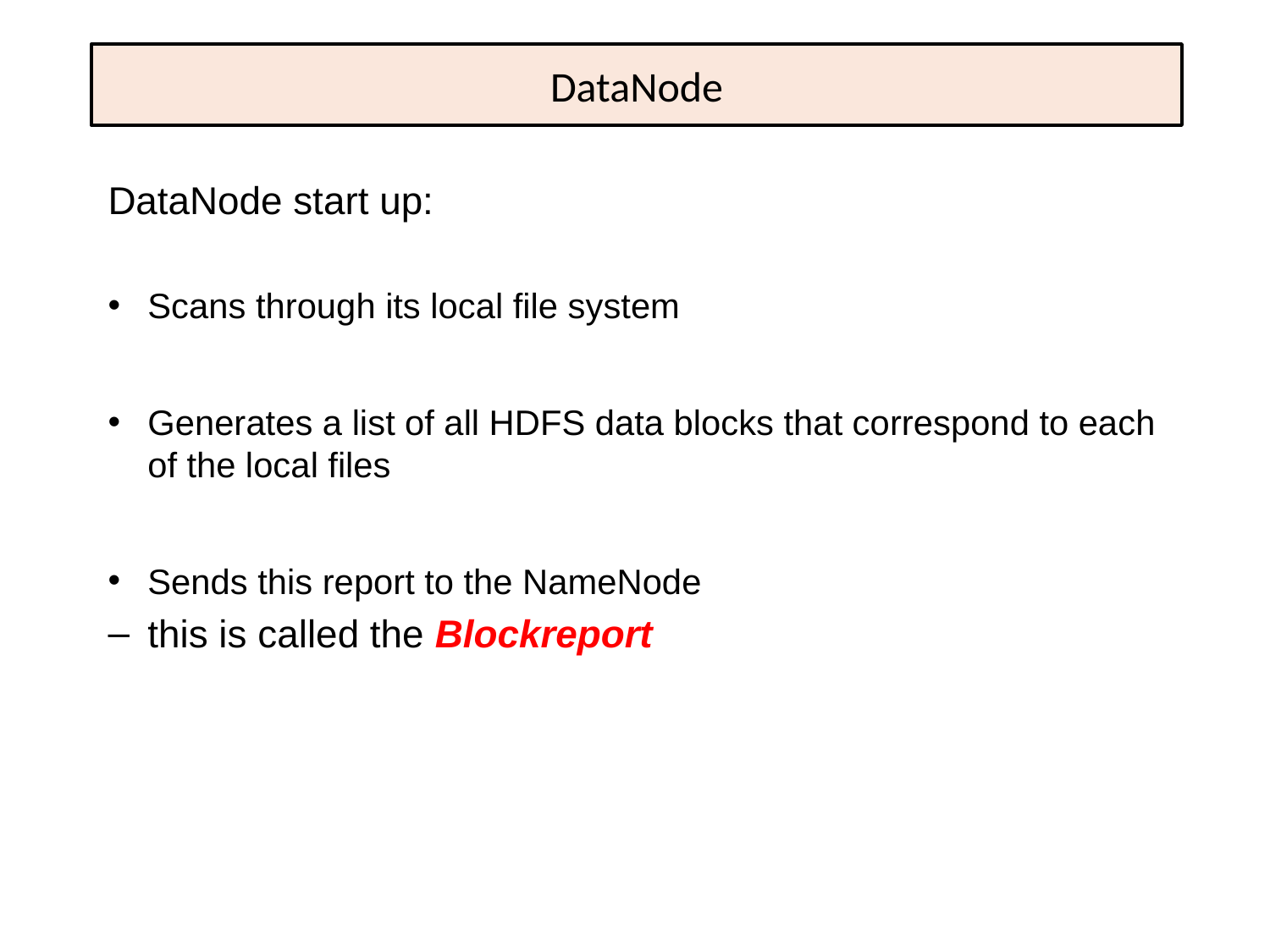

# DataNode
DataNode start up:

Scans through its local file system

Generates a list of all HDFS data blocks that correspond to each of the local files

Sends this report to the NameNode
this is called the Blockreport